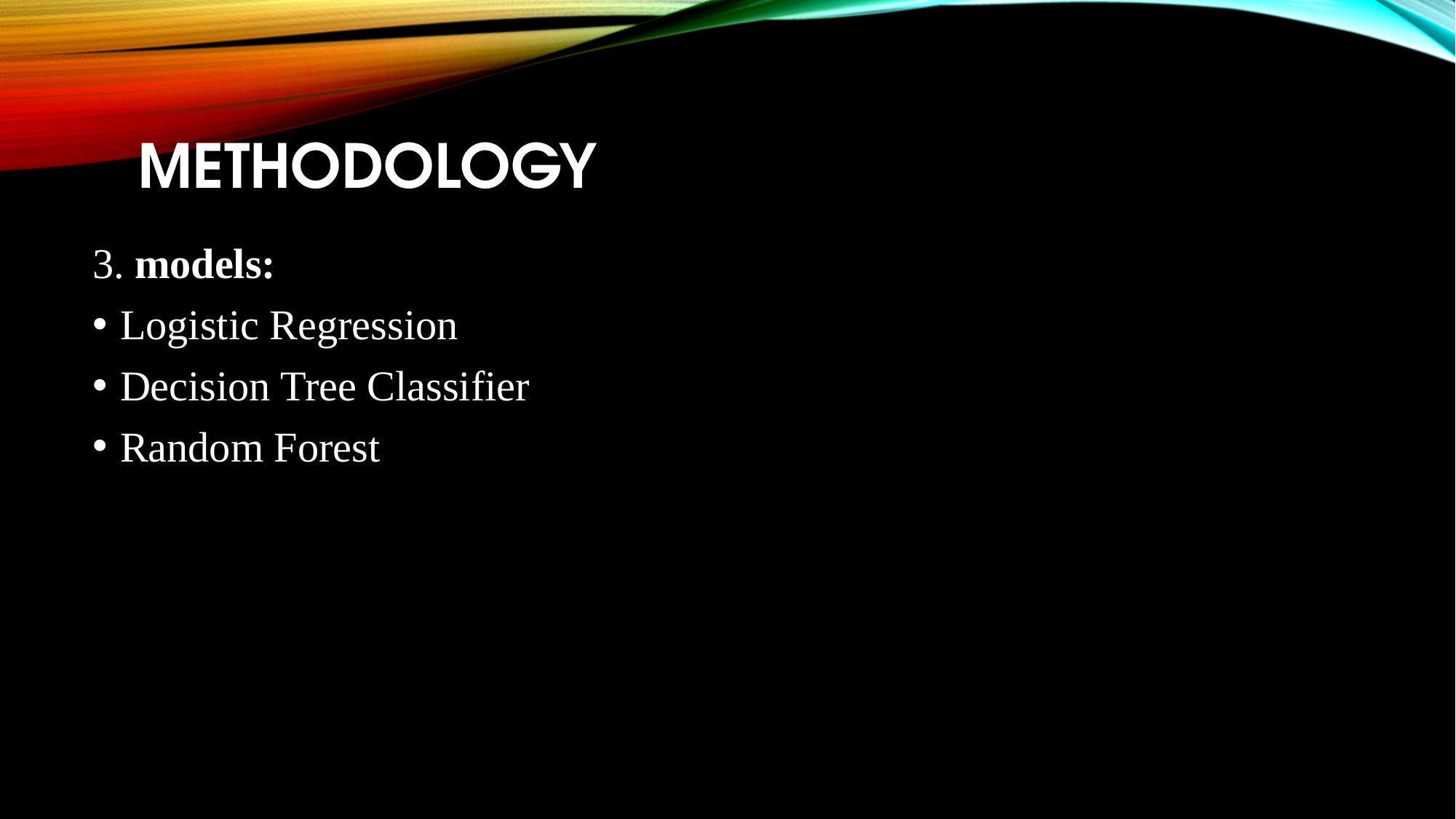

# METHODOLOGY
3. models:
Logistic Regression
Decision Tree Classifier
Random Forest